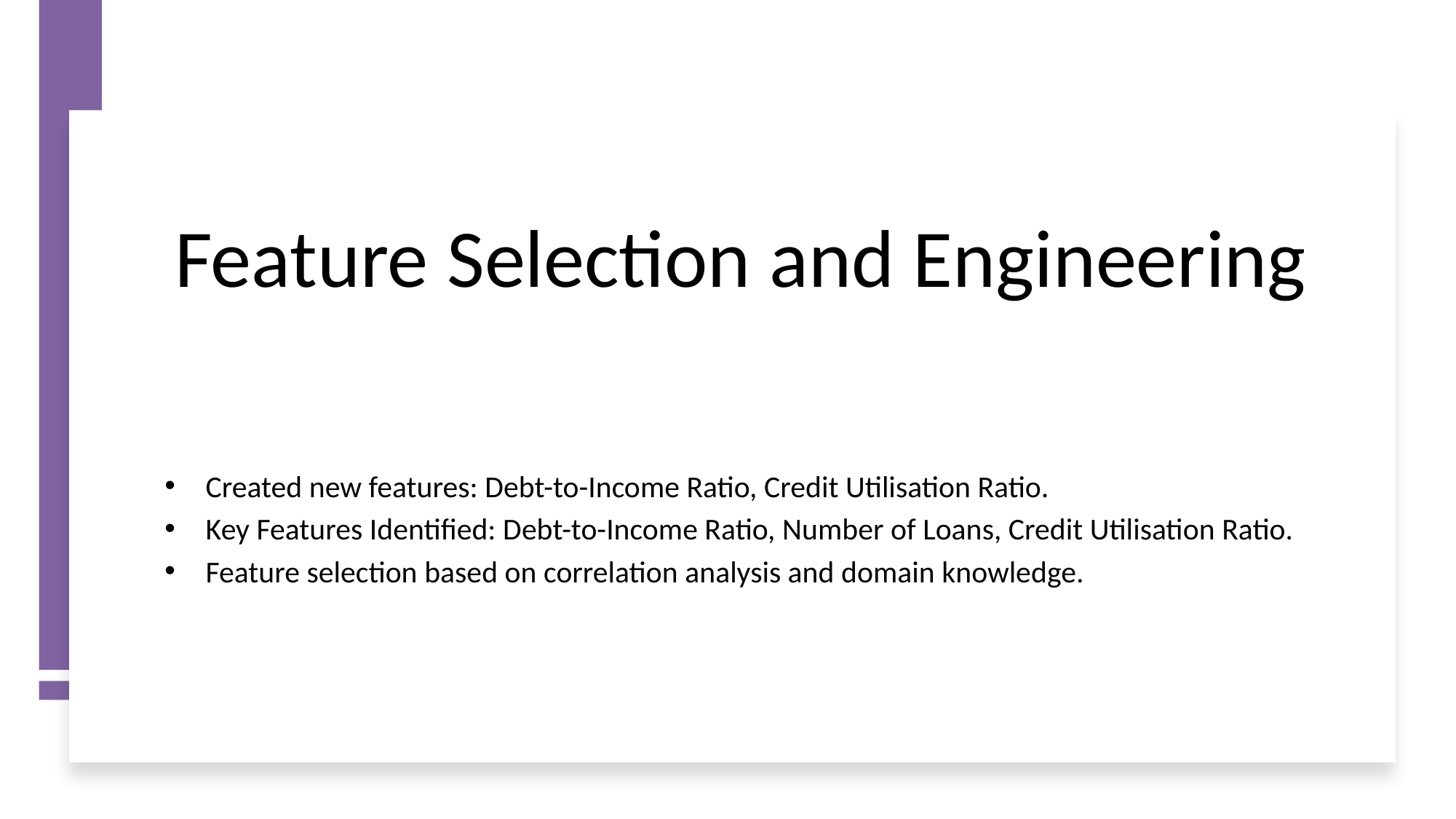

# Feature Selection and Engineering

Created new features: Debt-to-Income Ratio, Credit Utilisation Ratio.
Key Features Identified: Debt-to-Income Ratio, Number of Loans, Credit Utilisation Ratio.
Feature selection based on correlation analysis and domain knowledge.